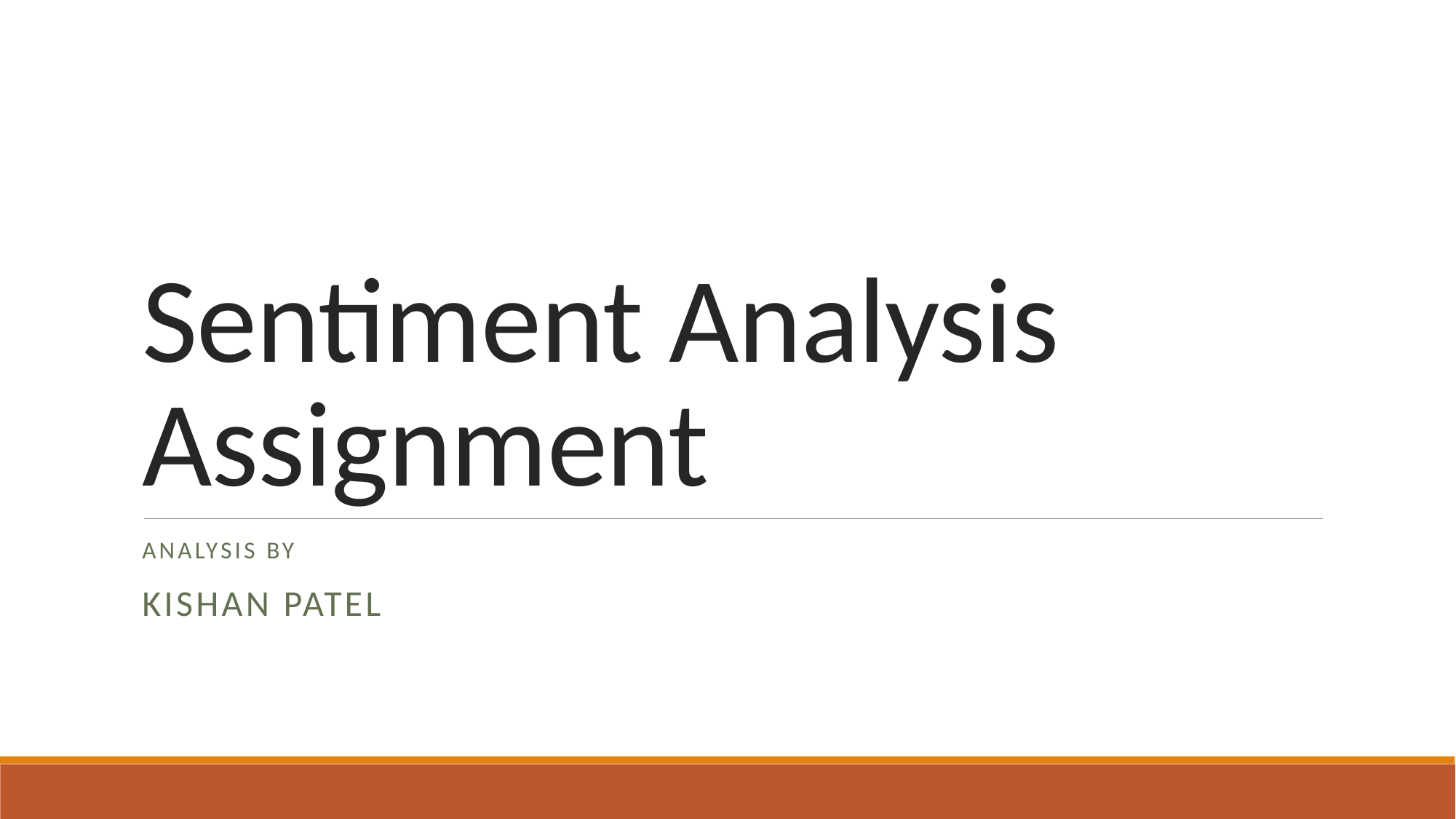

# Sentiment Analysis Assignment
Analysis by
Kishan Patel